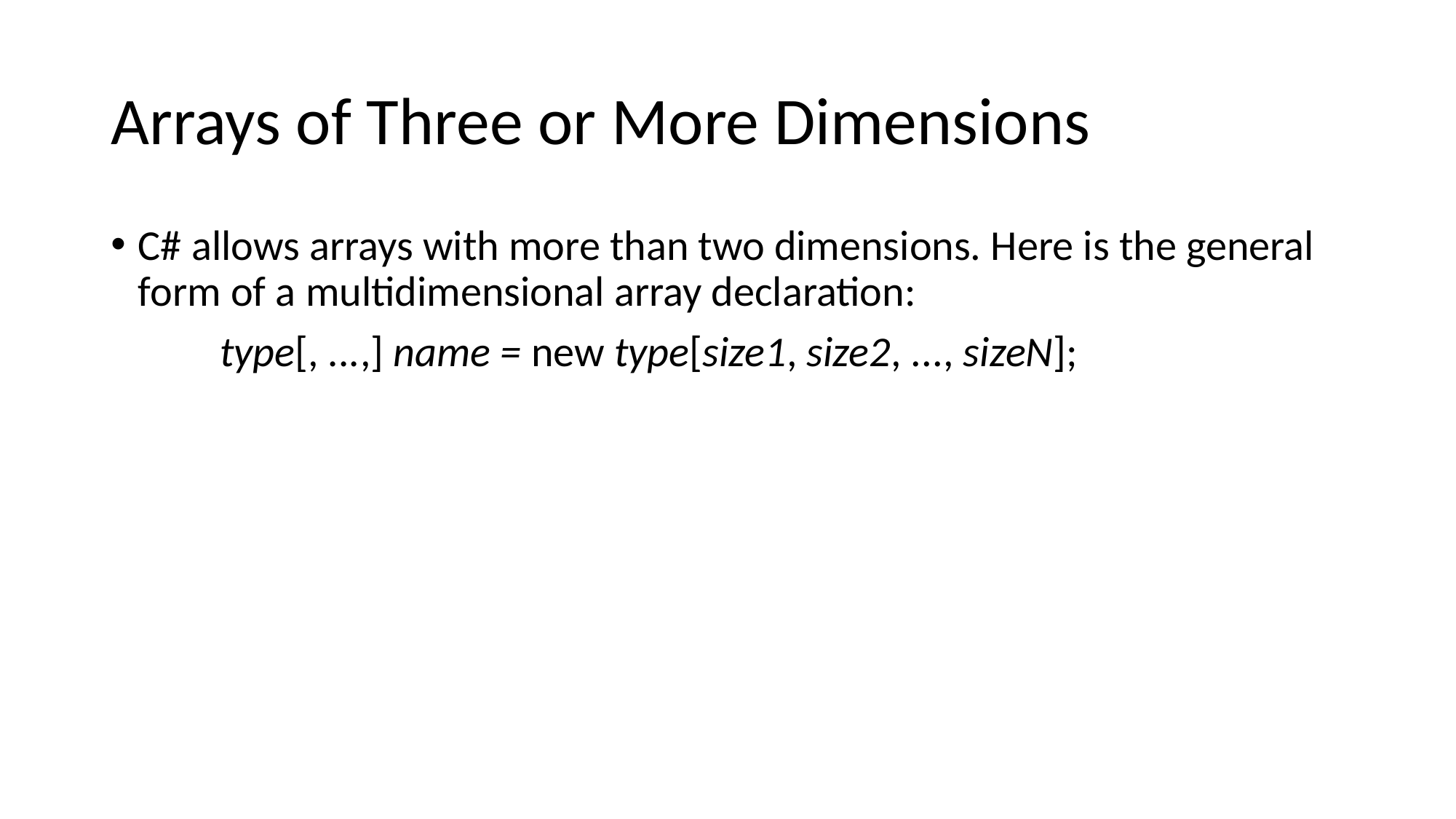

# Arrays of Three or More Dimensions
C# allows arrays with more than two dimensions. Here is the general form of a multidimensional array declaration:
	type[, ...,] name = new type[size1, size2, ..., sizeN];